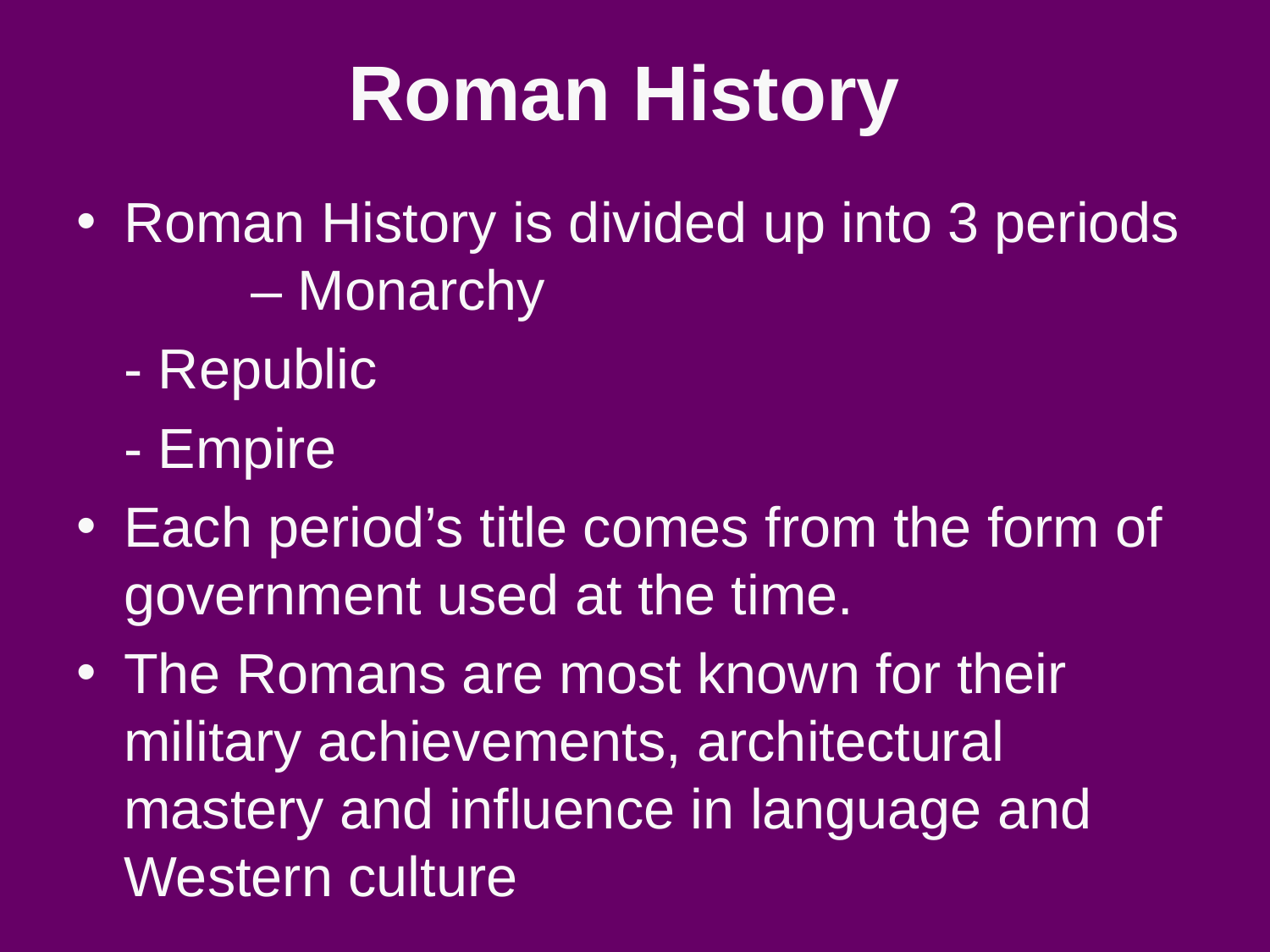

# Roman History
Roman History is divided up into 3 periods 	– Monarchy
	- Republic
	- Empire
Each period’s title comes from the form of government used at the time.
The Romans are most known for their military achievements, architectural mastery and influence in language and Western culture